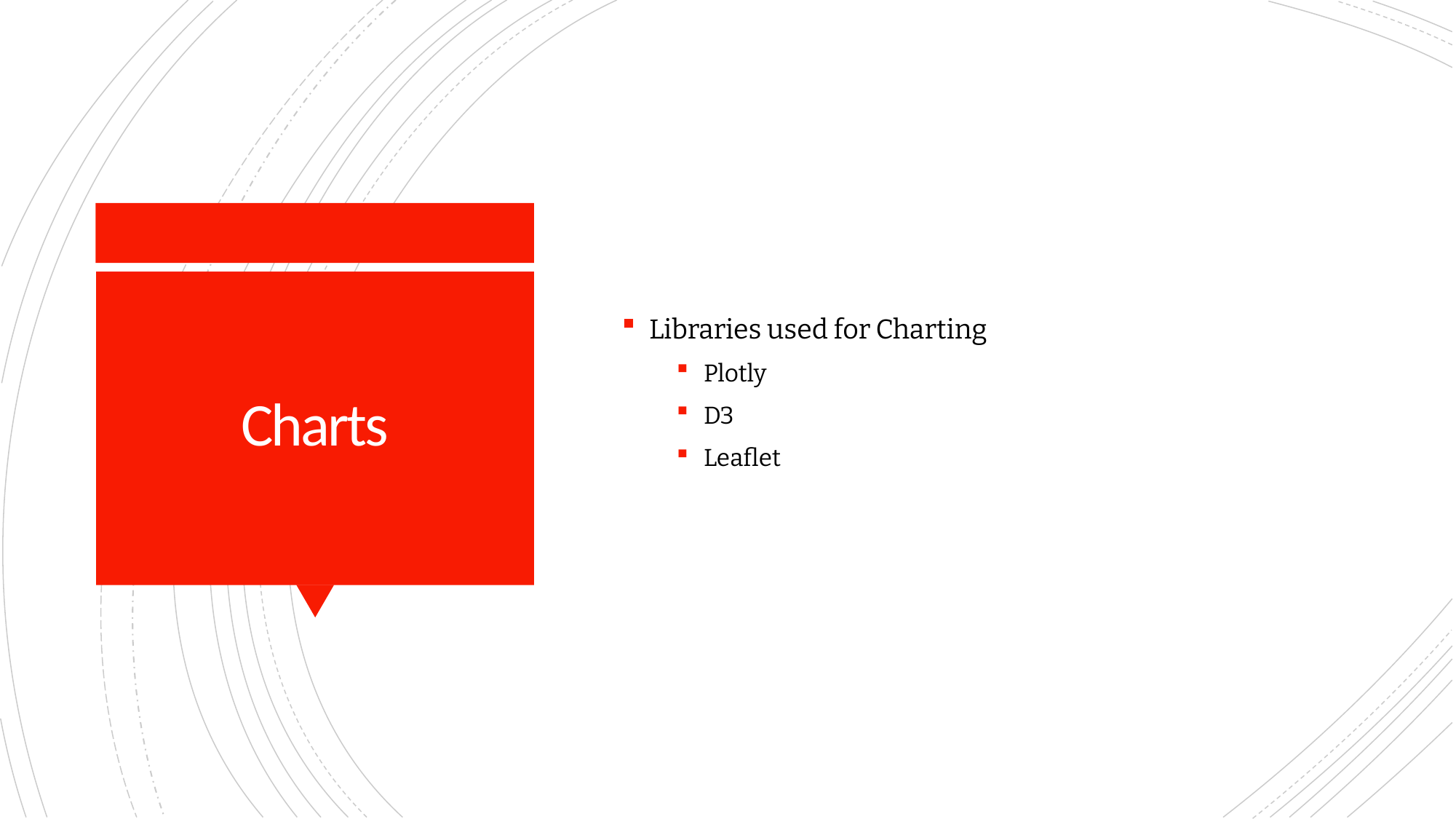

Libraries used for Charting
Plotly
D3
Leaflet

# Charts